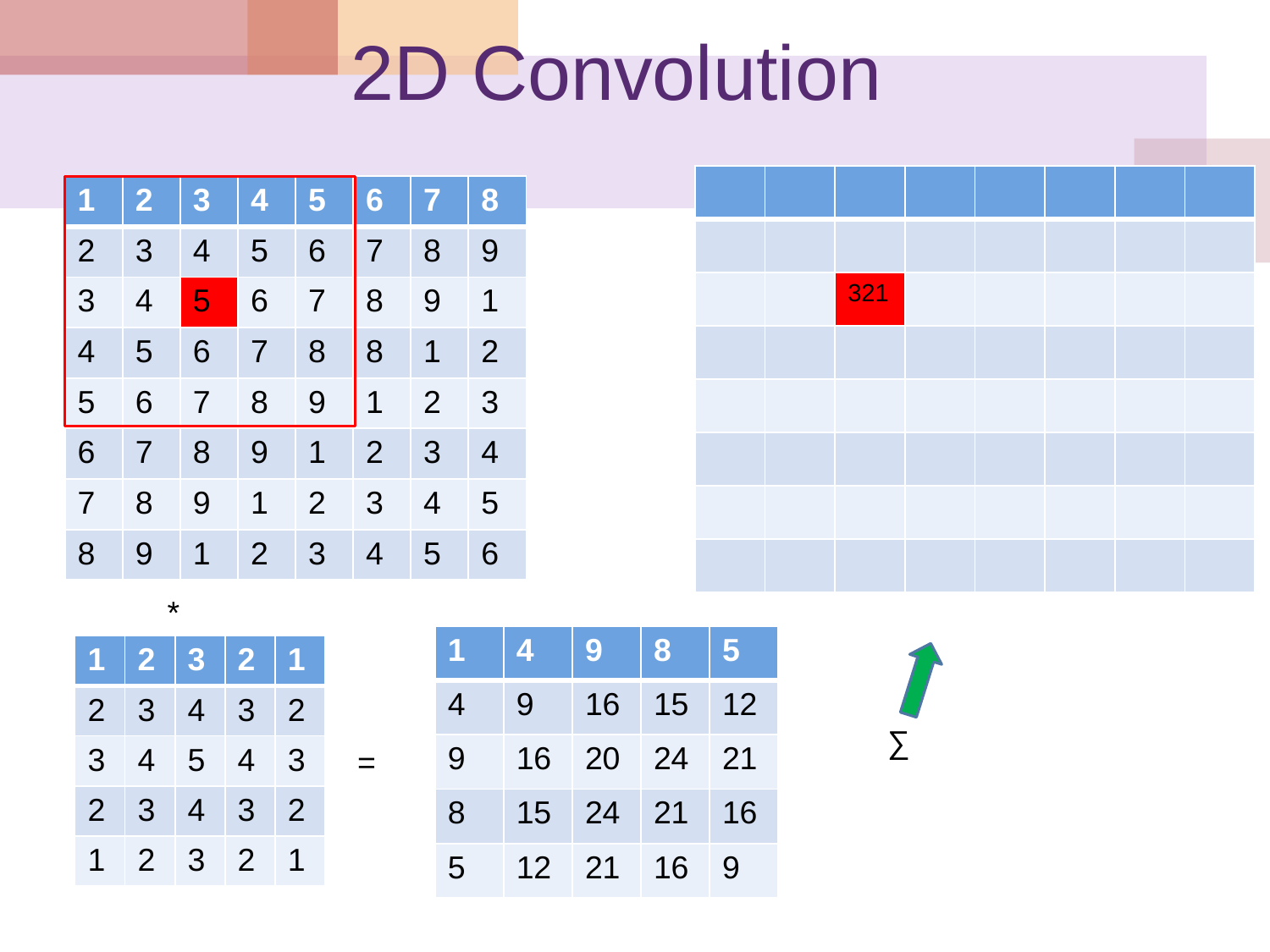

# 2D Convolution
|  |  |  |  |  |  |  |  |
| --- | --- | --- | --- | --- | --- | --- | --- |
|  |  |  |  |  |  |  |  |
|  |  | 321 |  |  |  |  |  |
|  |  |  |  |  |  |  |  |
|  |  |  |  |  |  |  |  |
|  |  |  |  |  |  |  |  |
|  |  |  |  |  |  |  |  |
|  |  |  |  |  |  |  |  |
| 1 | 2 | 3 | 4 | 5 | 6 | 7 | 8 |
| --- | --- | --- | --- | --- | --- | --- | --- |
| 2 | 3 | 4 | 5 | 6 | 7 | 8 | 9 |
| 3 | 4 | 5 | 6 | 7 | 8 | 9 | 1 |
| 4 | 5 | 6 | 7 | 8 | 8 | 1 | 2 |
| 5 | 6 | 7 | 8 | 9 | 1 | 2 | 3 |
| 6 | 7 | 8 | 9 | 1 | 2 | 3 | 4 |
| 7 | 8 | 9 | 1 | 2 | 3 | 4 | 5 |
| 8 | 9 | 1 | 2 | 3 | 4 | 5 | 6 |

*
| 1 | 4 | 9 | 8 | 5 |
| --- | --- | --- | --- | --- |
| 4 | 9 | 16 | 15 | 12 |
| 9 | 16 | 20 | 24 | 21 |
| 8 | 15 | 24 | 21 | 16 |
| 5 | 12 | 21 | 16 | 9 |
| 1 | 2 | 3 | 2 | 1 |
| --- | --- | --- | --- | --- |
| 2 | 3 | 4 | 3 | 2 |
| 3 | 4 | 5 | 4 | 3 |
| 2 | 3 | 4 | 3 | 2 |
| 1 | 2 | 3 | 2 | 1 |

∑
=